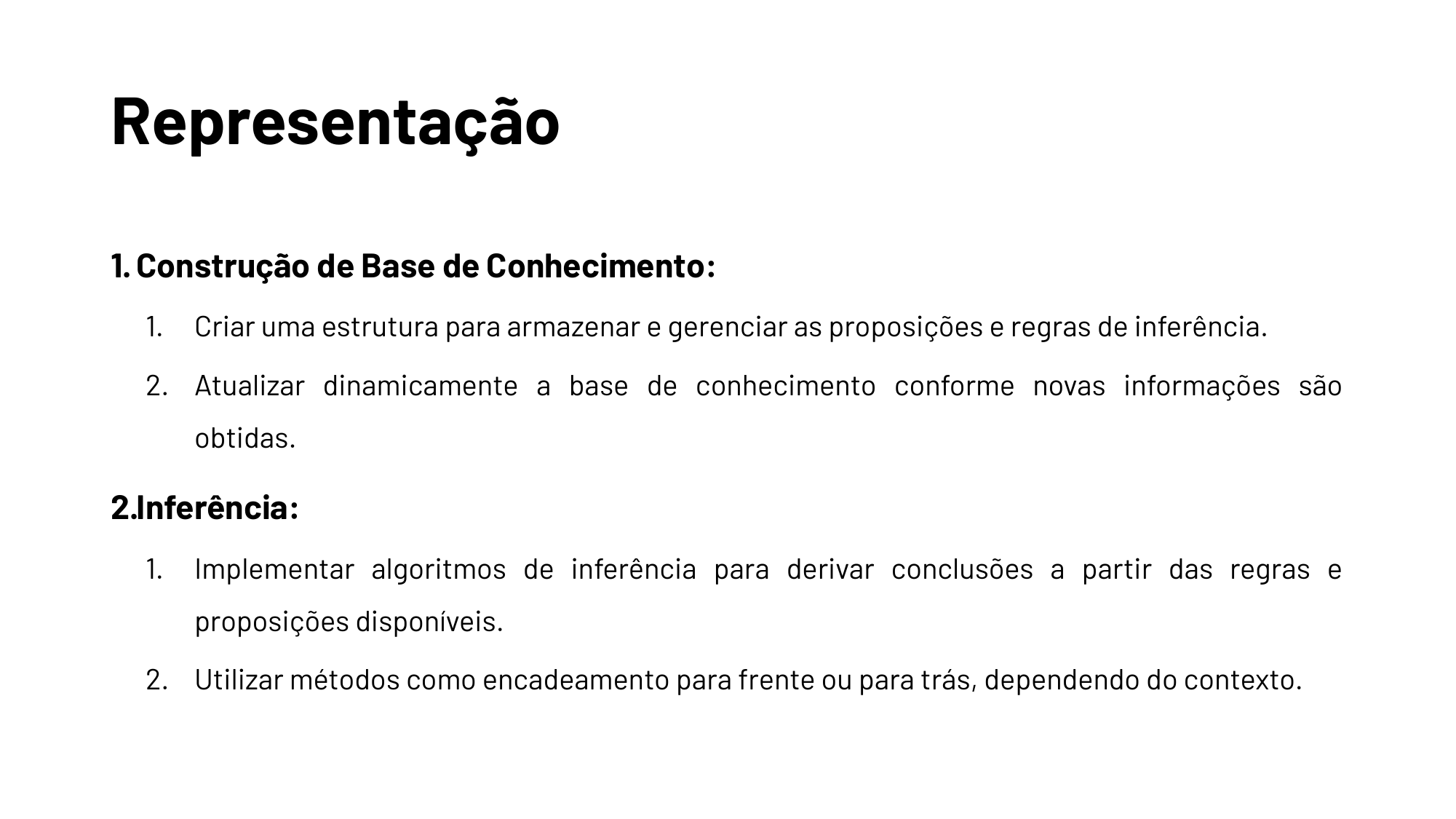

# Representação
Construção de Base de Conhecimento:
Criar uma estrutura para armazenar e gerenciar as proposições e regras de inferência.
Atualizar dinamicamente a base de conhecimento conforme novas informações são obtidas.
Inferência:
Implementar algoritmos de inferência para derivar conclusões a partir das regras e proposições disponíveis.
Utilizar métodos como encadeamento para frente ou para trás, dependendo do contexto.